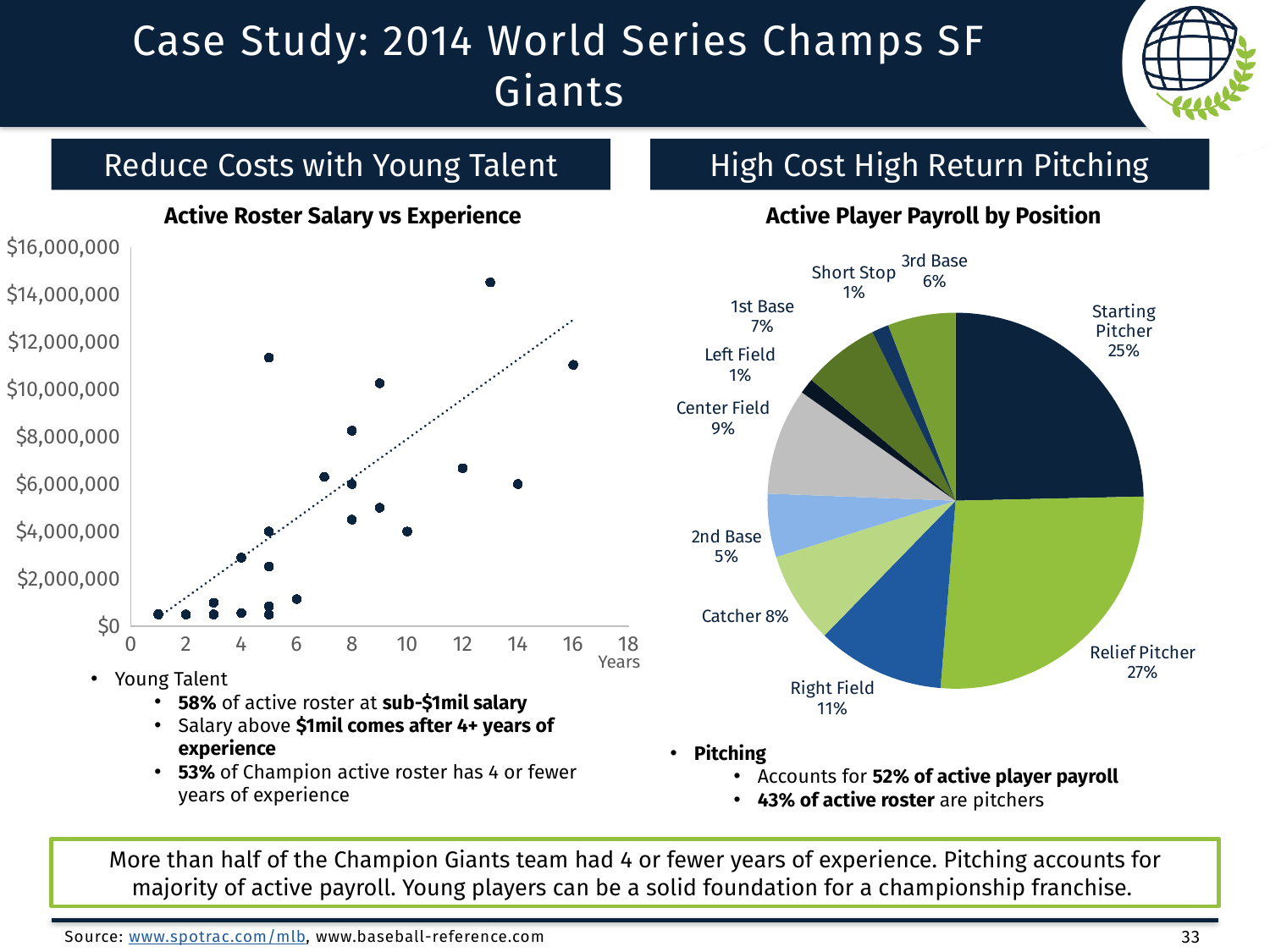

# Case Study: 2014 World Series Champs SF Giants
Reduce Costs with Young Talent
High Cost High Return Pitching

Active Roster Salary vs Experience
Active Player Payroll by Position

### Chart

| Category |  |
|---|---|

### Chart

| Category | total $ |
|---|---|
| SP | 37025000.0 |
| RP | 40000000.0 |
| RF | 16525000.0 |
| C | 11827777.0 |
| 2B | 8191667.0 |
| CF | 13776000.0 |
| LF | 2000000.0 |
| 1B | 9912000.0 |
| SS | 2210500.0 |
| 3B | 8750000.0 |
Years
Young Talent
58% of active roster at sub-$1mil salary
Salary above $1mil comes after 4+ years of experience
53% of Champion active roster has 4 or fewer years of experience
Pitching
Accounts for 52% of active player payroll
43% of active roster are pitchers
More than half of the Champion Giants team had 4 or fewer years of experience. Pitching accounts for majority of active payroll. Young players can be a solid foundation for a championship franchise.
Source: www.spotrac.com/mlb, www.baseball-reference.com
33